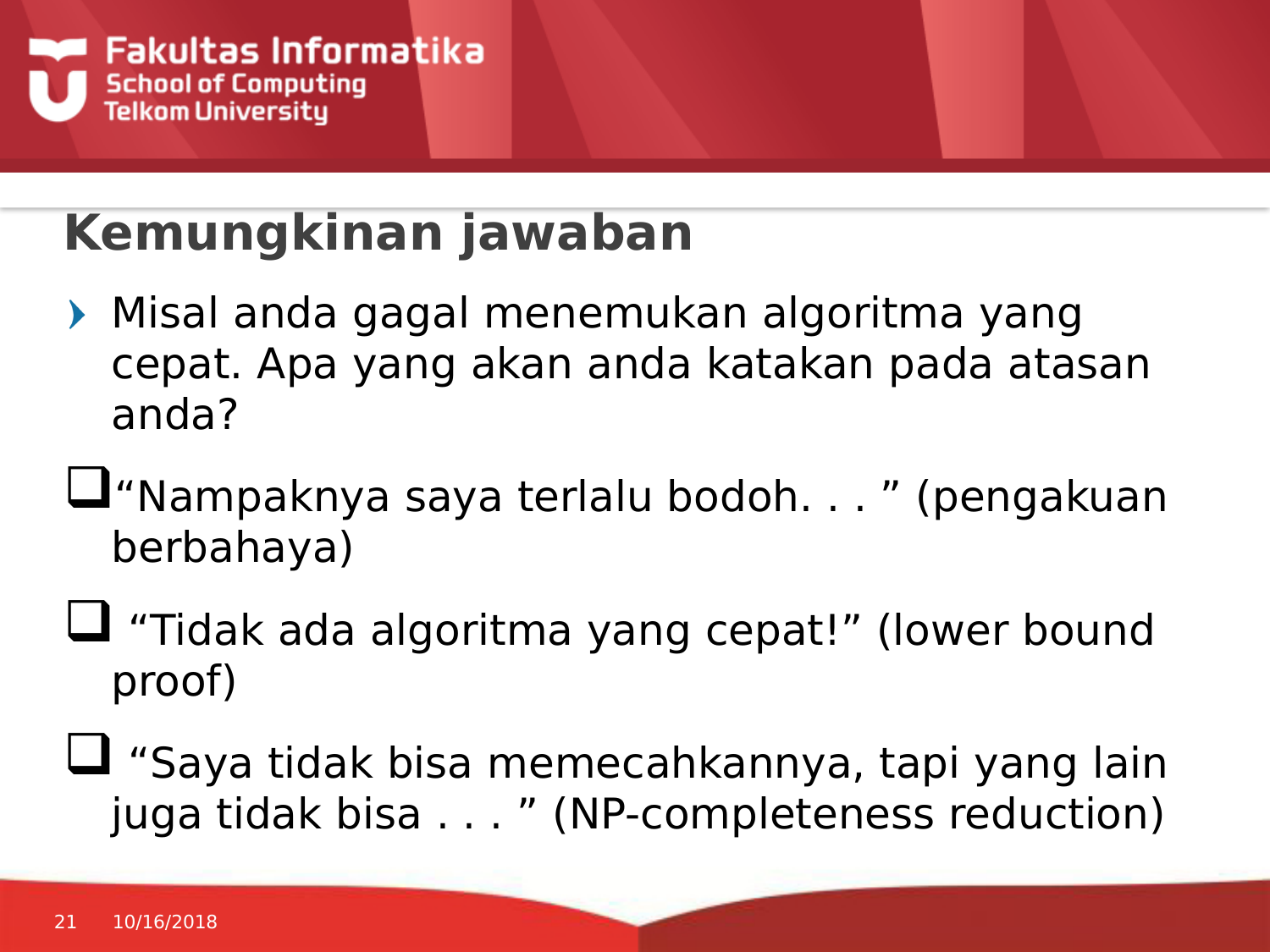

# Kemungkinan jawaban
Misal anda gagal menemukan algoritma yang cepat. Apa yang akan anda katakan pada atasan anda?
“Nampaknya saya terlalu bodoh. . . ” (pengakuan berbahaya)
 “Tidak ada algoritma yang cepat!” (lower bound proof)
 “Saya tidak bisa memecahkannya, tapi yang lain juga tidak bisa . . . ” (NP-completeness reduction)

21
10/16/2018